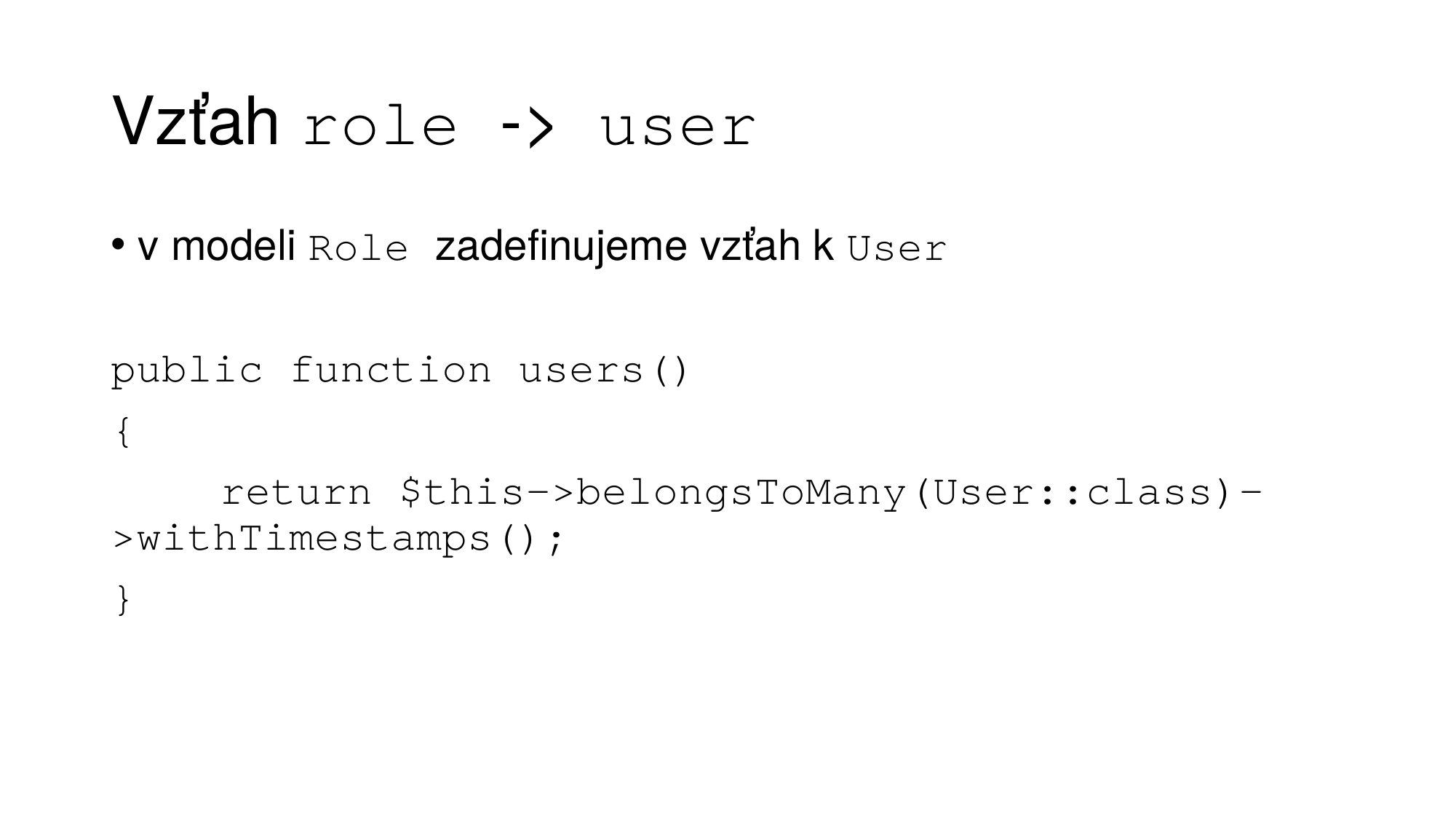

# Vzťah role ->  user
v modeli Role zadefinujeme vzťah k User

public function users()
{
	return $this->belongsToMany(User::class)->withTimestamps();
}